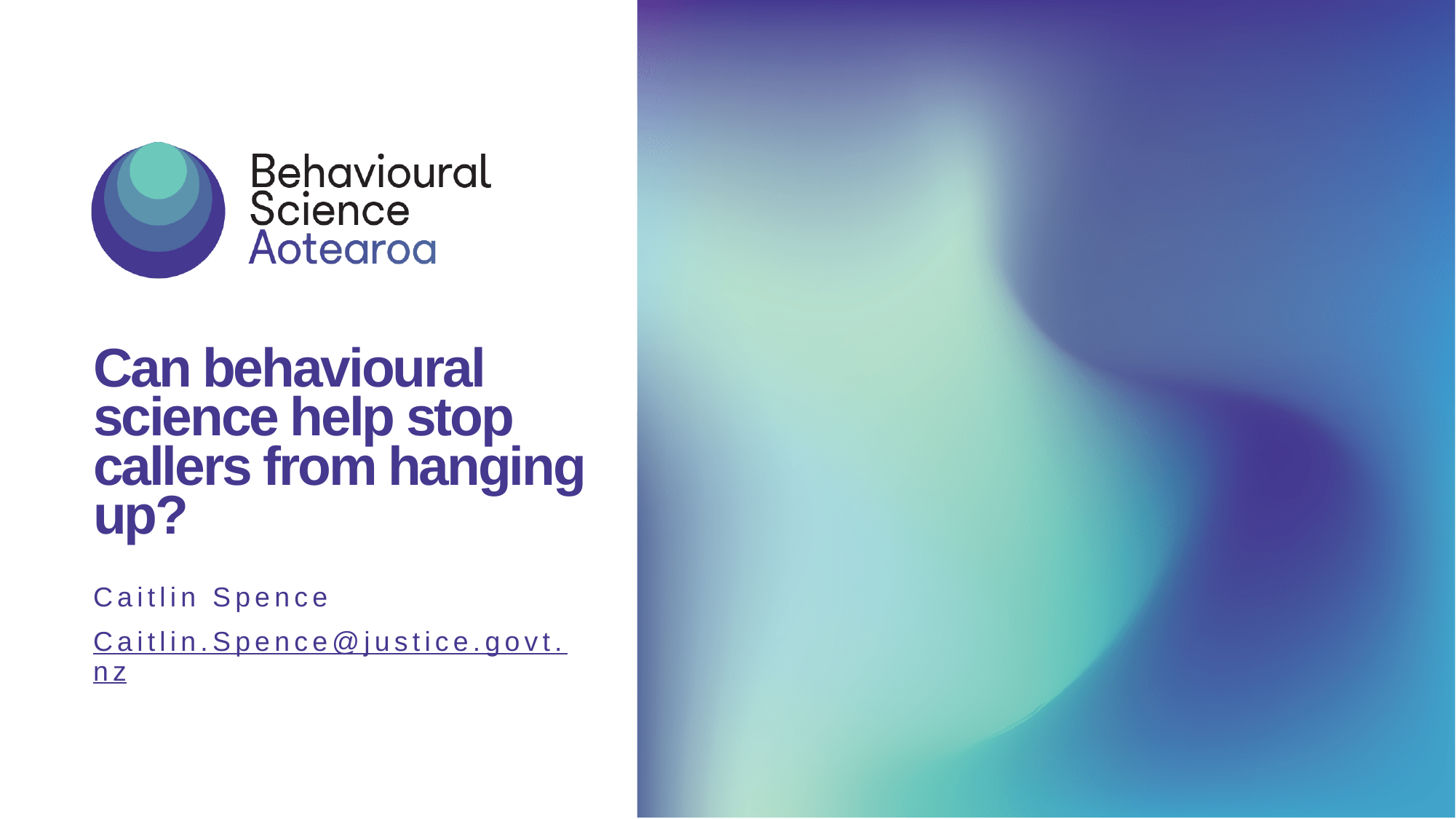

# Can behavioural science help stop callers from hanging up?
Caitlin Spence
Caitlin.Spence@justice.govt.nz